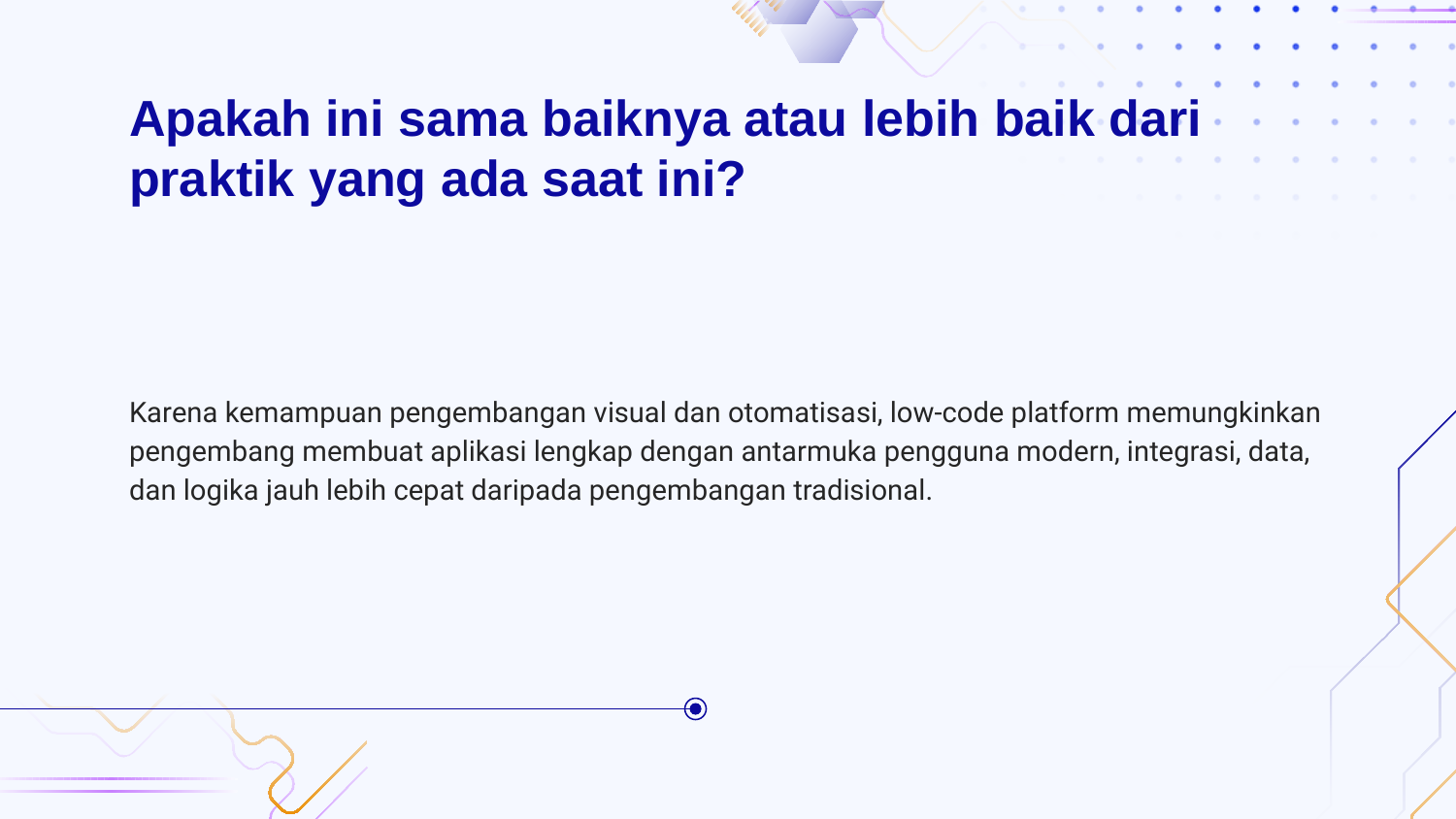

# Apakah ini sama baiknya atau lebih baik dari praktik yang ada saat ini?
Karena kemampuan pengembangan visual dan otomatisasi, low-code platform memungkinkan pengembang membuat aplikasi lengkap dengan antarmuka pengguna modern, integrasi, data, dan logika jauh lebih cepat daripada pengembangan tradisional.